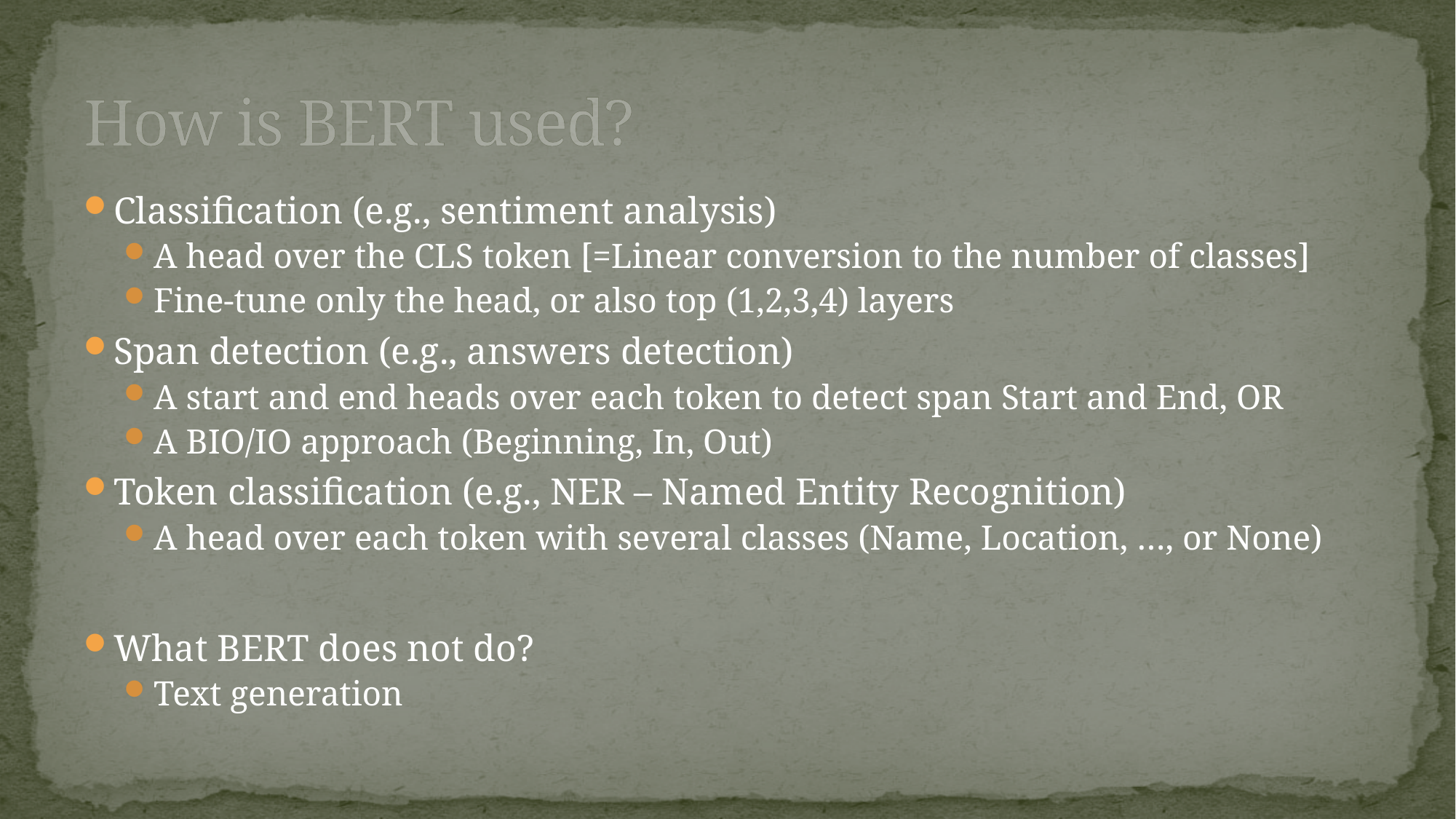

# How is BERT used?
Classification (e.g., sentiment analysis)
A head over the CLS token [=Linear conversion to the number of classes]
Fine-tune only the head, or also top (1,2,3,4) layers
Span detection (e.g., answers detection)
A start and end heads over each token to detect span Start and End, OR
A BIO/IO approach (Beginning, In, Out)
Token classification (e.g., NER – Named Entity Recognition)
A head over each token with several classes (Name, Location, …, or None)

What BERT does not do?
Text generation